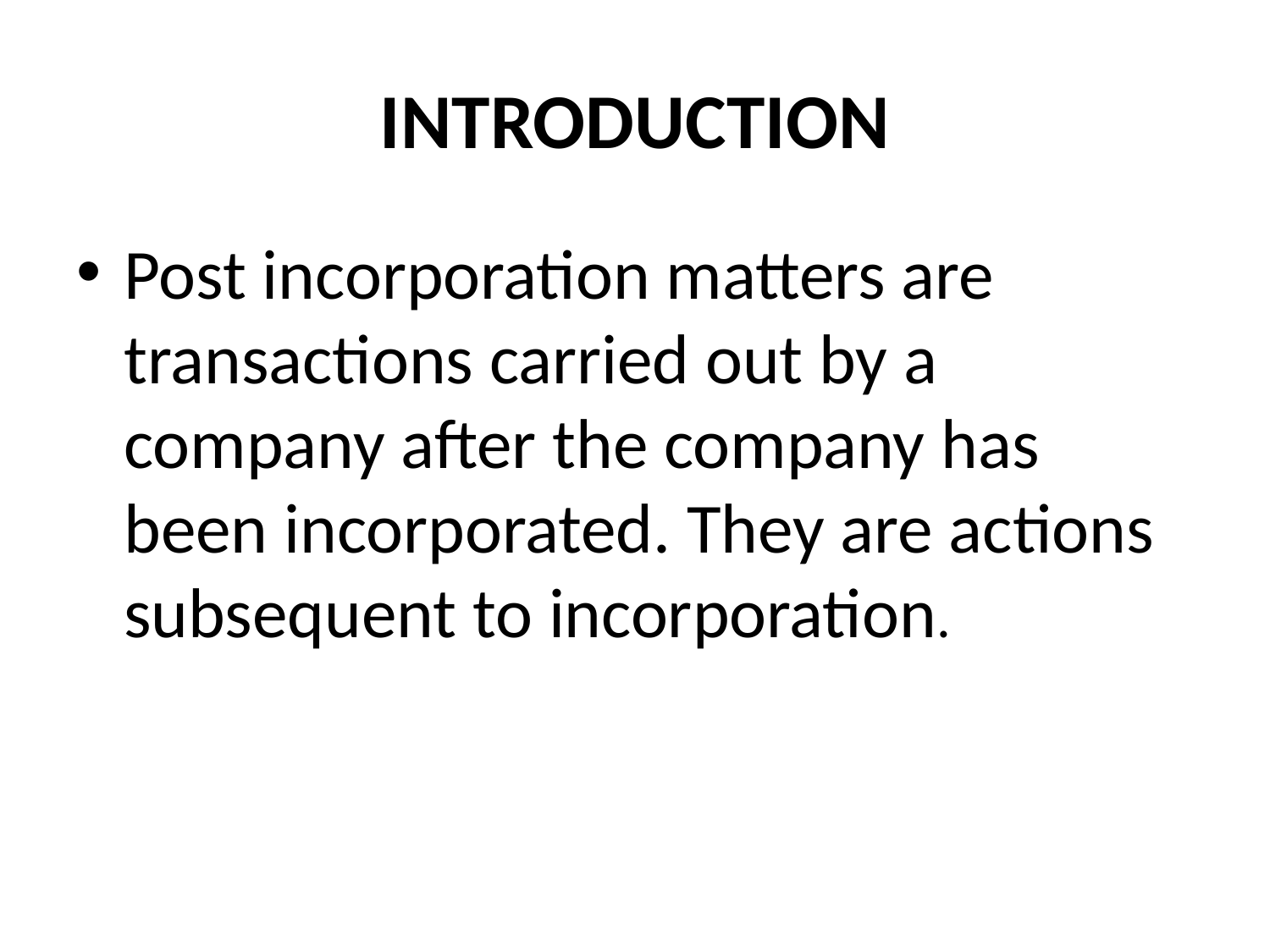

# INTRODUCTION
Post incorporation matters are transactions carried out by a company after the company has been incorporated. They are actions subsequent to incorporation.